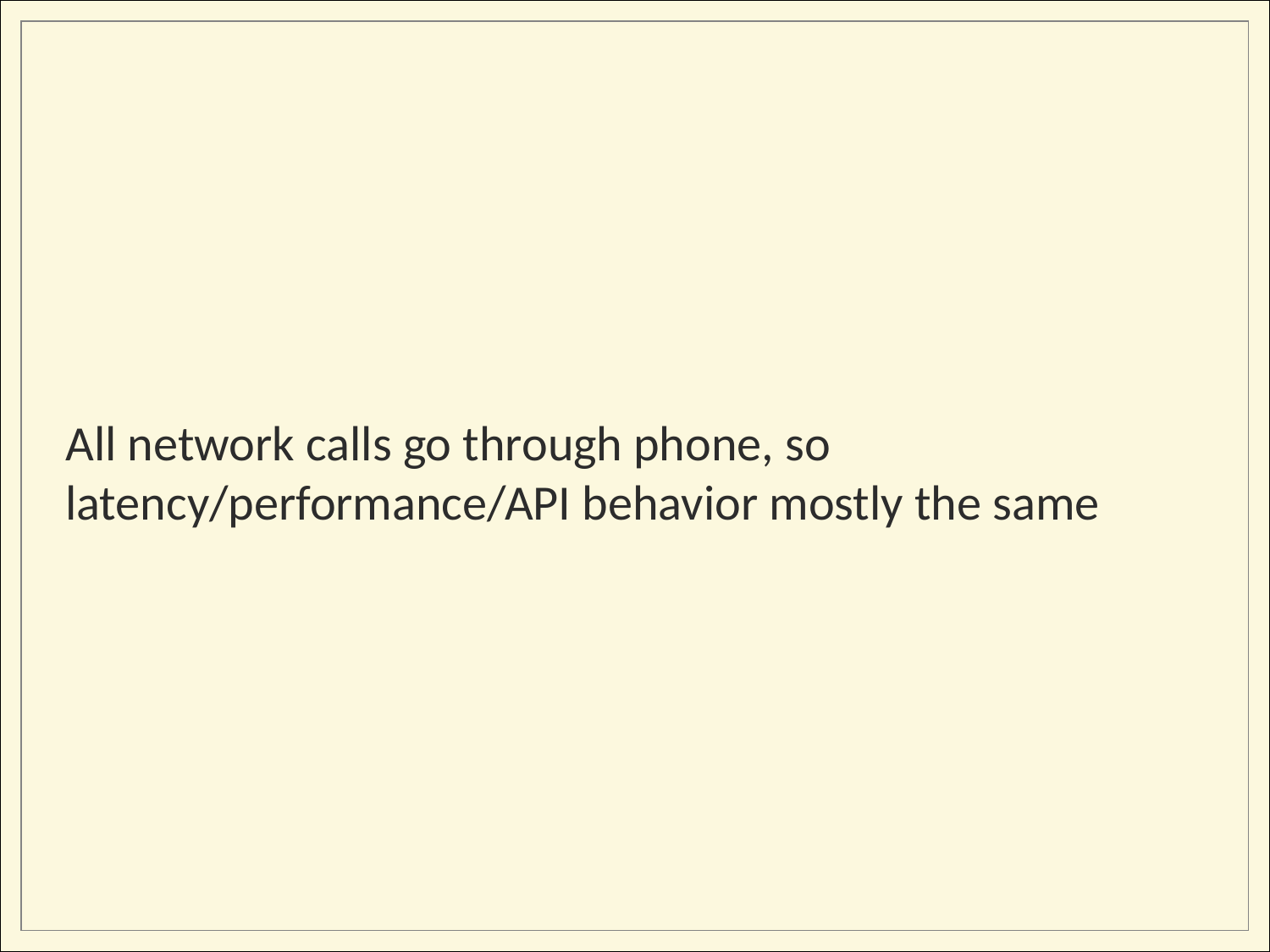

# All network calls go through phone, so latency/performance/API behavior mostly the same